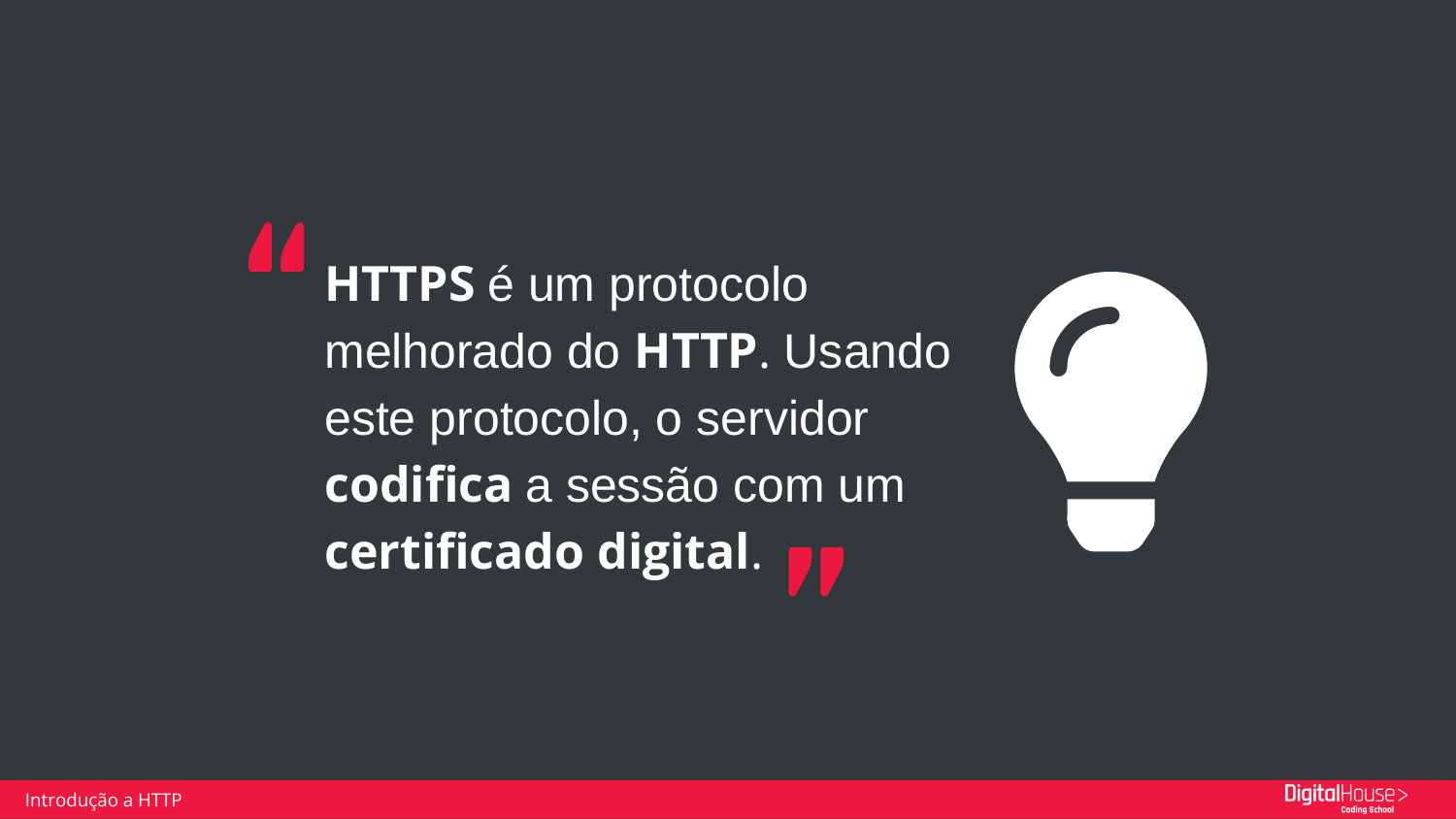

HTTPS é um protocolo melhorado do HTTP. Usando este protocolo, o servidor codifica a sessão com um certificado digital.

Introdução a HTTP